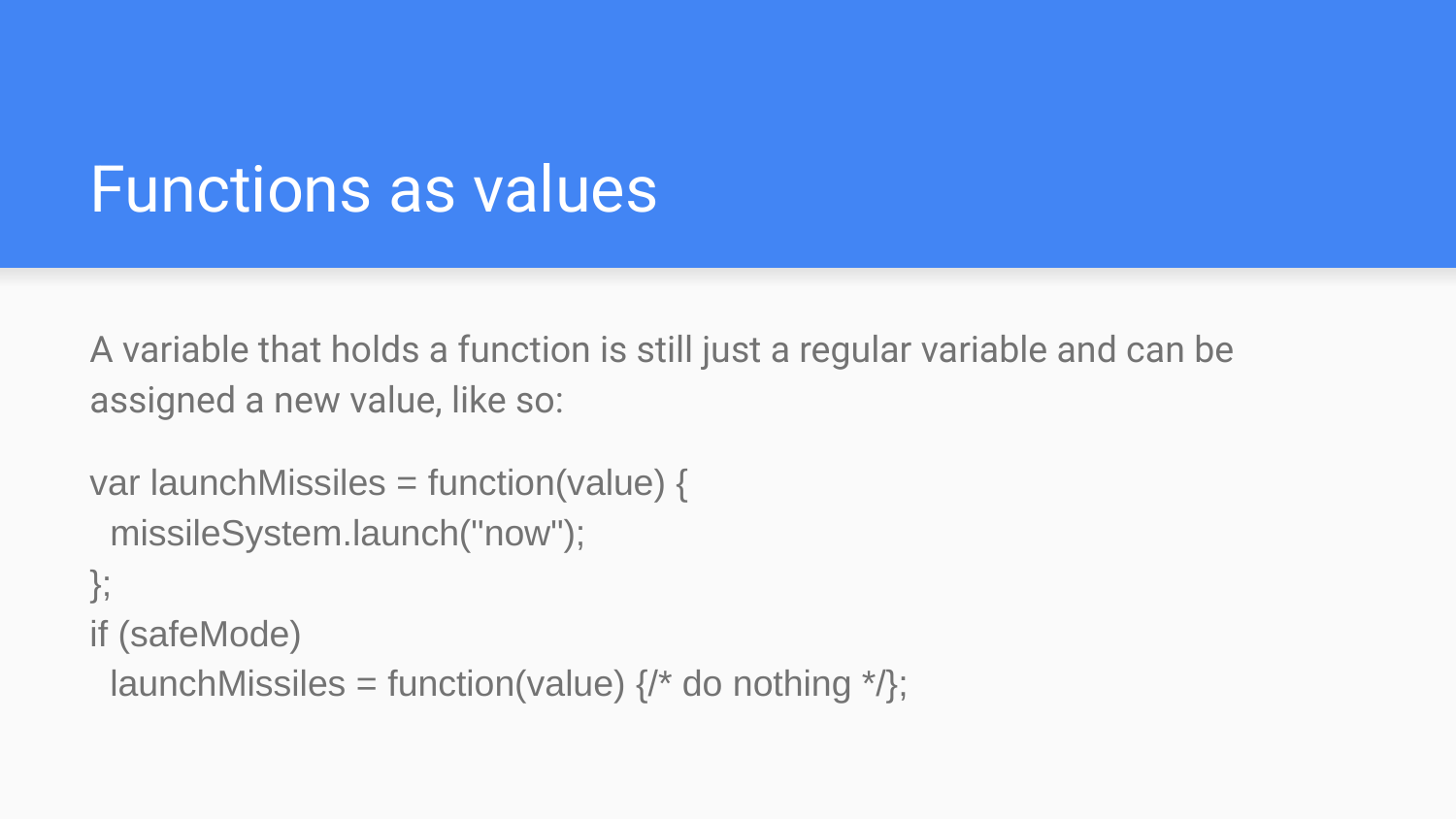

# Functions as values
A variable that holds a function is still just a regular variable and can be assigned a new value, like so:
var launchMissiles = function(value) {
  missileSystem.launch("now");
};
if (safeMode)
  launchMissiles = function(value) {/* do nothing */};